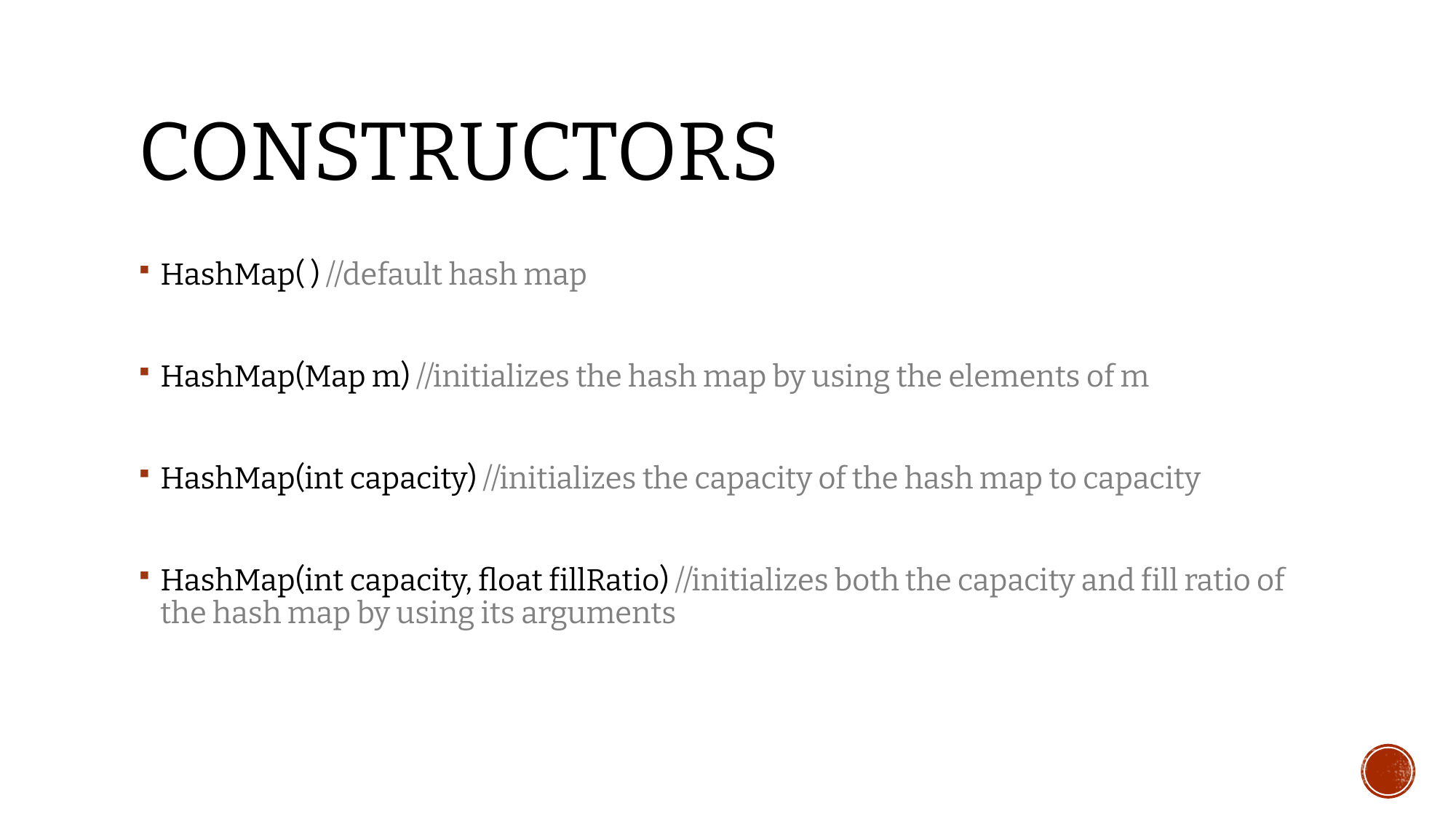

# Constructors
HashMap( ) //default hash map

HashMap(Map m) //initializes the hash map by using the elements of m

HashMap(int capacity) //initializes the capacity of the hash map to capacity

HashMap(int capacity, float fillRatio) //initializes both the capacity and fill ratio of the hash map by using its arguments